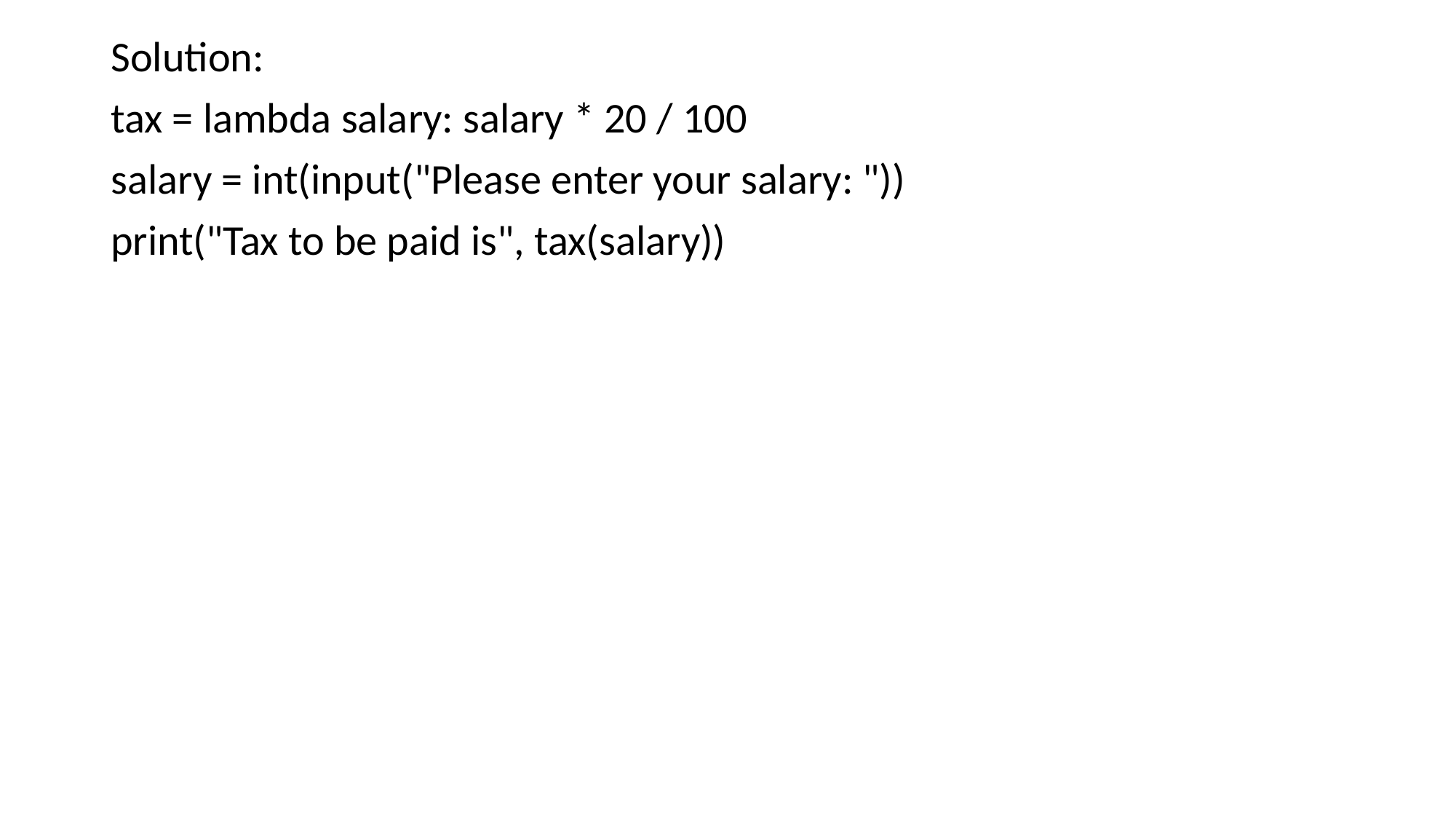

Solution:
tax = lambda salary: salary * 20 / 100
salary = int(input("Please enter your salary: "))
print("Tax to be paid is", tax(salary))